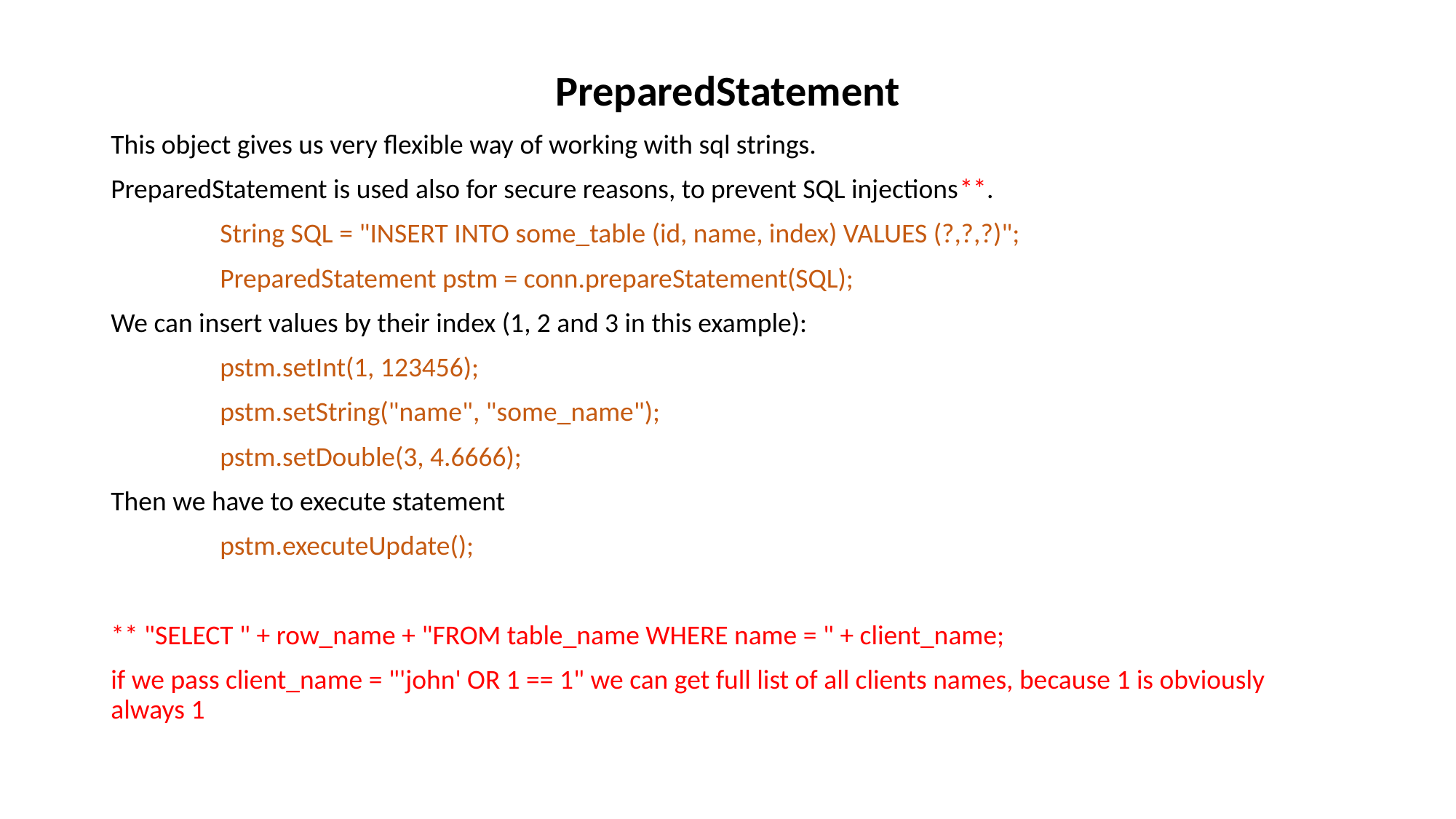

PreparedStatement
This object gives us very flexible way of working with sql strings.
PreparedStatement is used also for secure reasons, to prevent SQL injections**.
	String SQL = "INSERT INTO some_table (id, name, index) VALUES (?,?,?)";
	PreparedStatement pstm = conn.prepareStatement(SQL);
We can insert values by their index (1, 2 and 3 in this example):
	pstm.setInt(1, 123456);
	pstm.setString("name", "some_name");
	pstm.setDouble(3, 4.6666);
Then we have to execute statement
	pstm.executeUpdate();

** "SELECT " + row_name + "FROM table_name WHERE name = " + client_name;
if we pass client_name = "'john' OR 1 == 1" we can get full list of all clients names, because 1 is obviously always 1